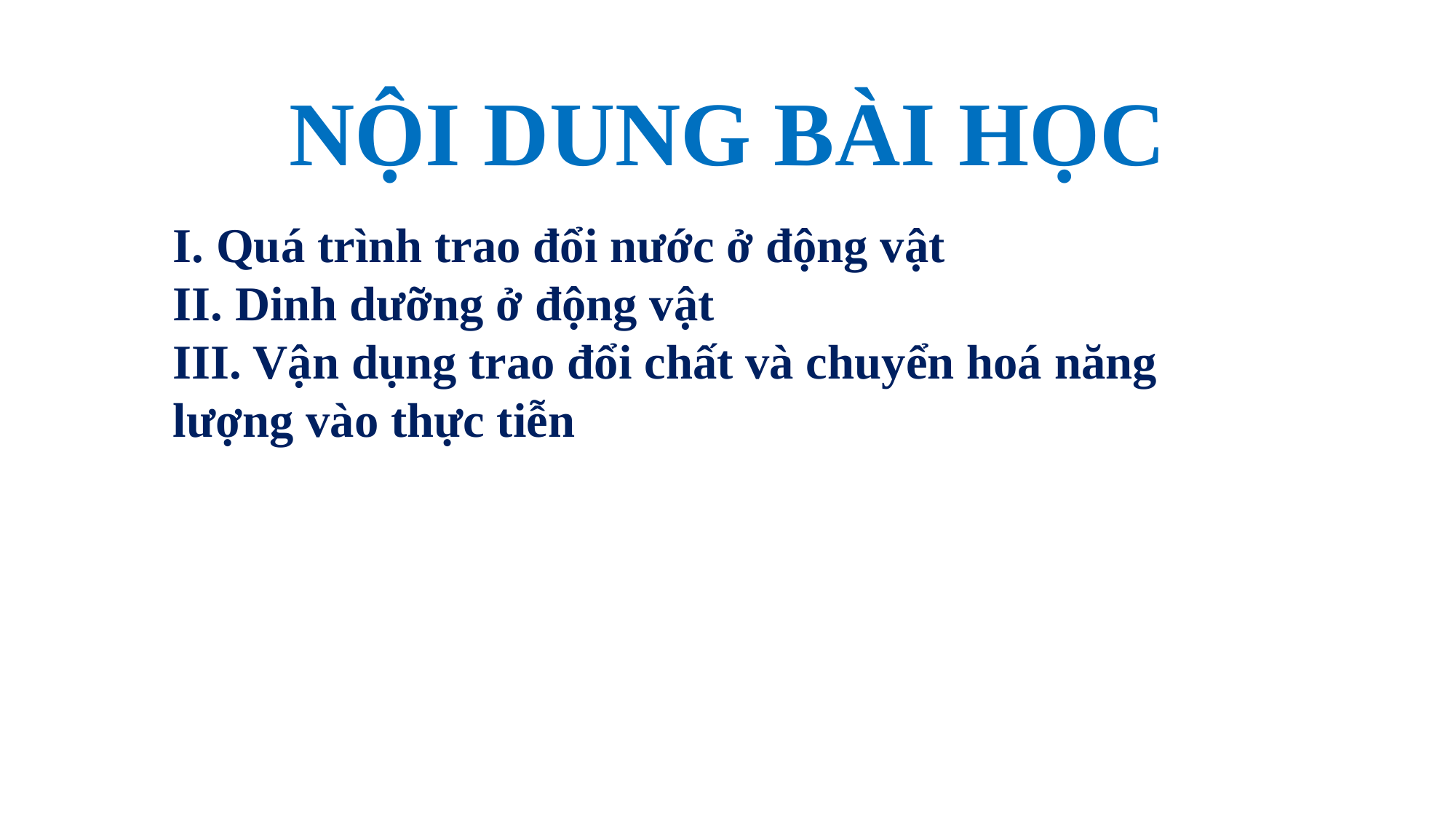

NỘI DUNG BÀI HỌC

I. Quá trình trao đổi nước ở động vật
II. Dinh dưỡng ở động vật
III. Vận dụng trao đổi chất và chuyển hoá năng lượng vào thực tiễn